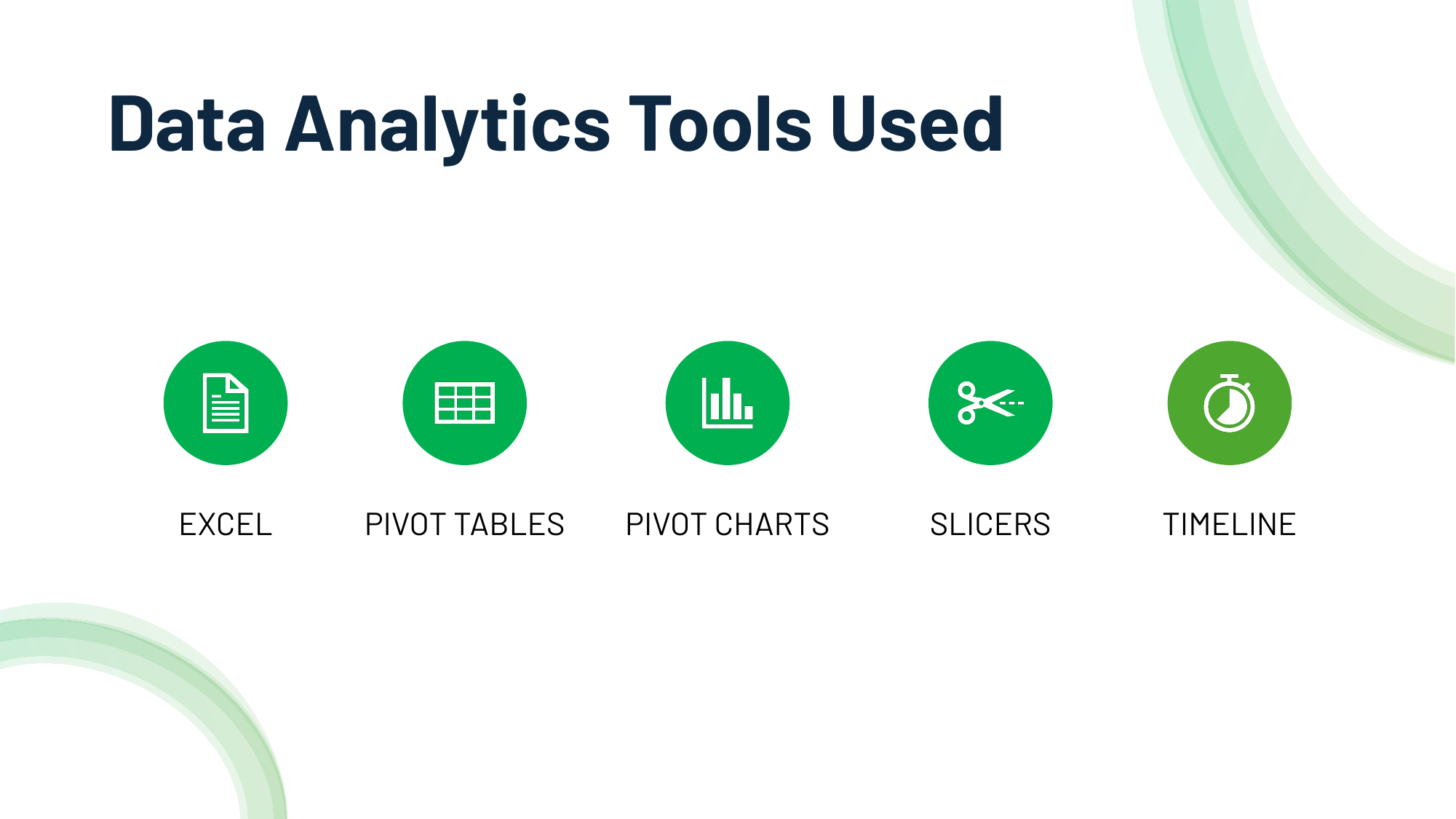

# Data Analytics Tools Used
Excel
Pivot Tables
Pivot Charts
Slicers
Timeline